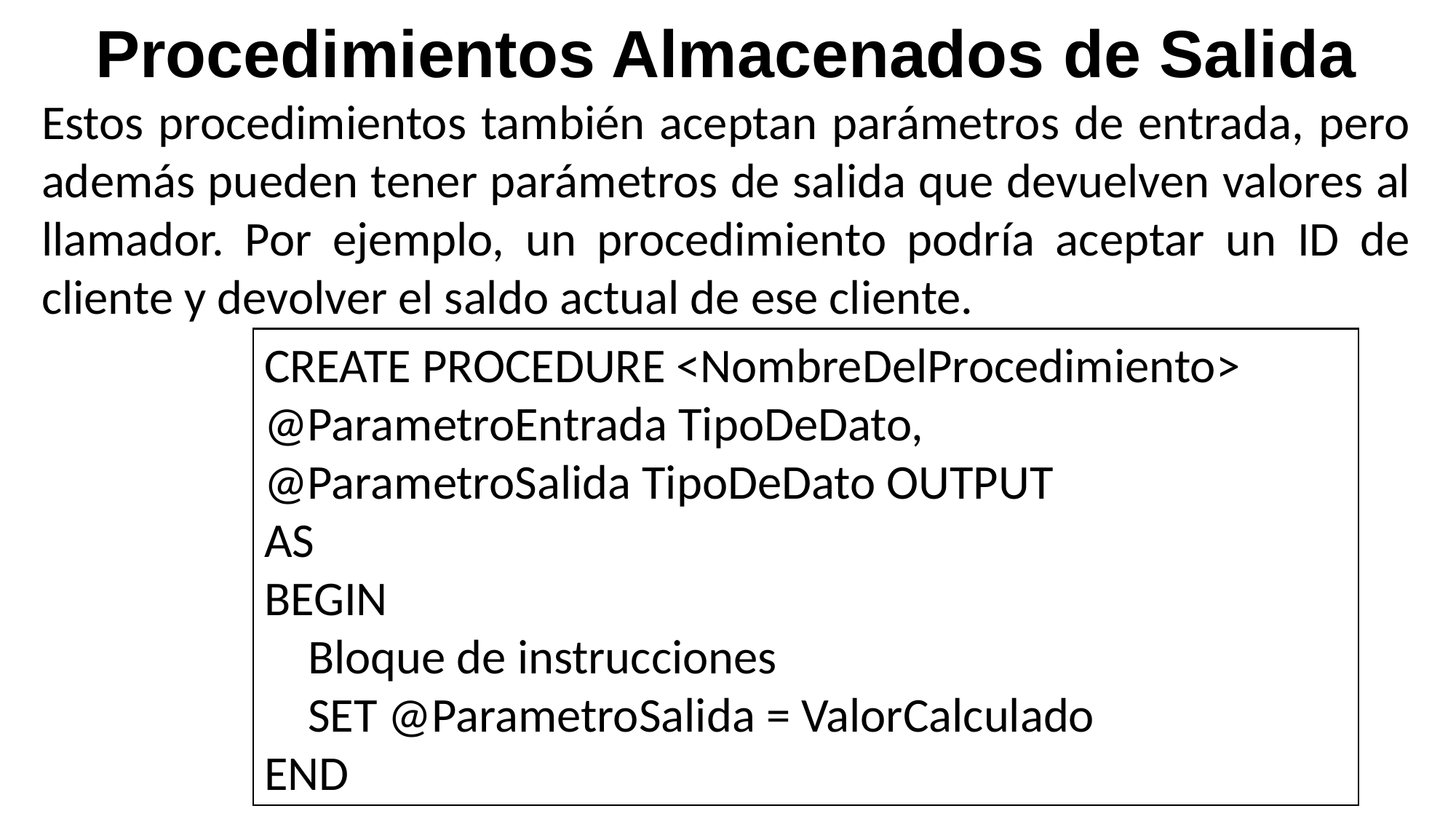

Procedimientos Almacenados de Salida
Estos procedimientos también aceptan parámetros de entrada, pero además pueden tener parámetros de salida que devuelven valores al llamador. Por ejemplo, un procedimiento podría aceptar un ID de cliente y devolver el saldo actual de ese cliente.
CREATE PROCEDURE <NombreDelProcedimiento>
@ParametroEntrada TipoDeDato,
@ParametroSalida TipoDeDato OUTPUT
AS
BEGIN
    Bloque de instrucciones
    SET @ParametroSalida = ValorCalculado
END